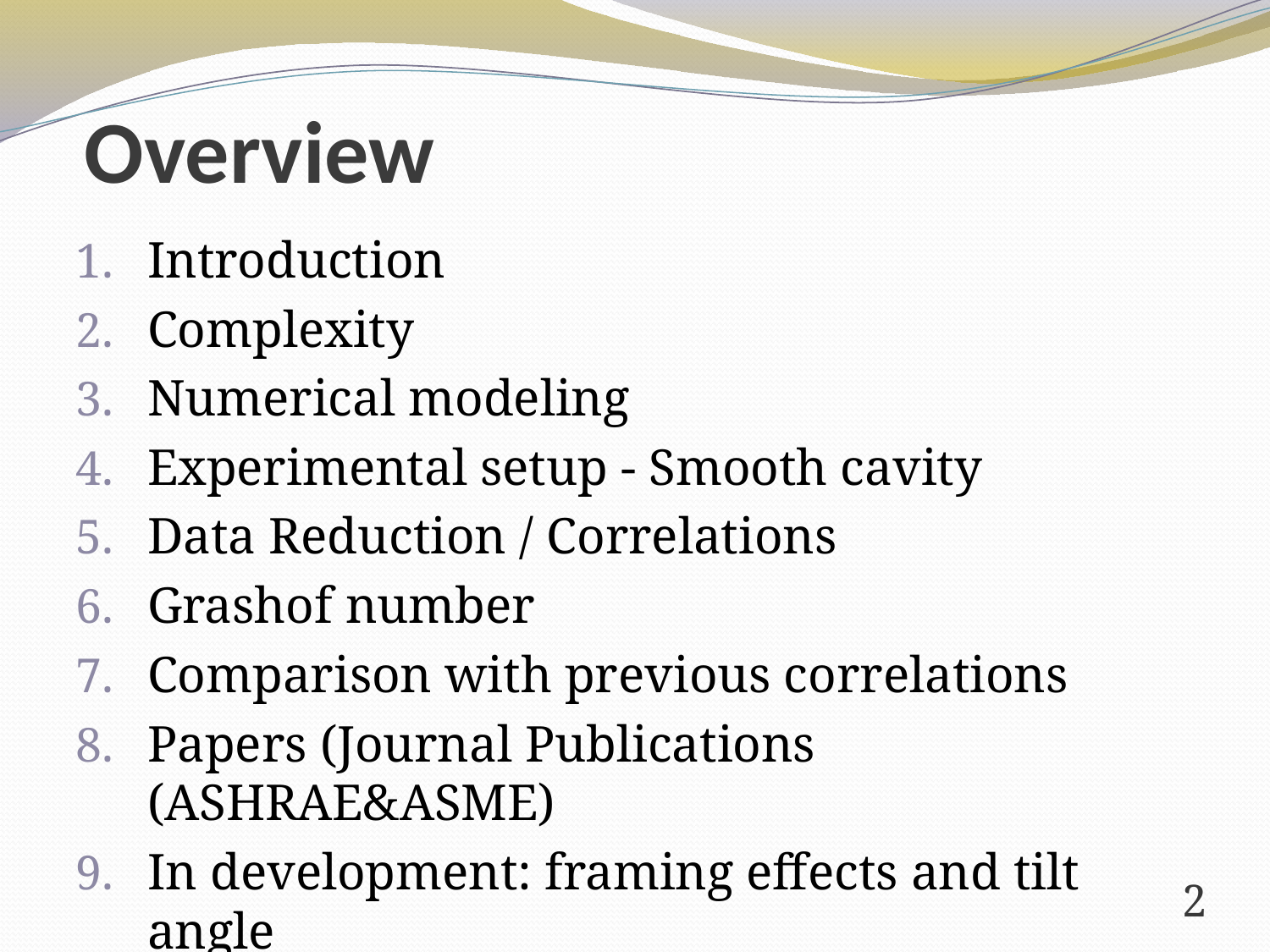

# Overview
Introduction
Complexity
Numerical modeling
Experimental setup - Smooth cavity
Data Reduction / Correlations
Grashof number
Comparison with previous correlations
Papers (Journal Publications (ASHRAE&ASME)
In development: framing effects and tilt angle

2